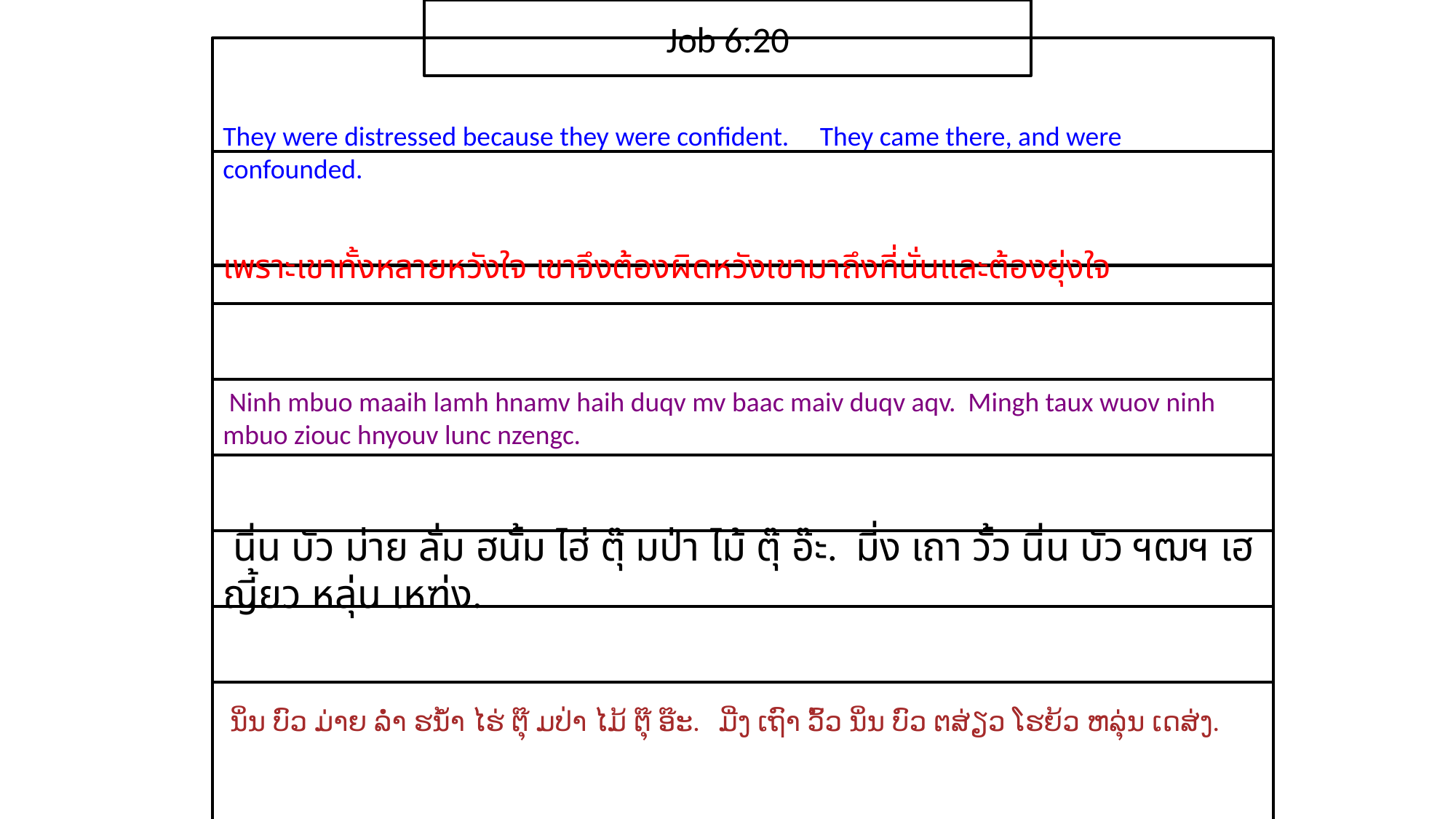

Job 6:20
They were distressed because they were confident.     They came there, and were confounded.
เพราะ​เขา​ทั้ง​หลาย​หวัง​ใจ เขา​จึง​ต้อง​ผิดหวังเขา​มาถึง​ที่​นั่น​และ​ต้อง​ยุ่ง​ใจ
 Ninh mbuo maaih lamh hnamv haih duqv mv baac maiv duqv aqv.  Mingh taux wuov ninh mbuo ziouc hnyouv lunc nzengc.
 นิ่น บัว ม่าย ลั่ม ฮนั้ม ไฮ่ ตุ๊ มป่า ไม้ ตุ๊ อ๊ะ.  มี่ง เถา วั้ว นิ่น บัว ฯฒฯ เฮญี้ยว หลุ่น เหฑ่ง.
 ນິ່ນ ບົວ ມ່າຍ ລ່ຳ ຮນ້ຳ ໄຮ່ ຕຸ໊ ມປ່າ ໄມ້ ຕຸ໊ ອ໊ະ.   ມີ່ງ ເຖົາ ວົ້ວ ນິ່ນ ບົວ ຕສ່ຽວ ໂຮຍ້ວ ຫລຸ່ນ ເດສ່ງ.